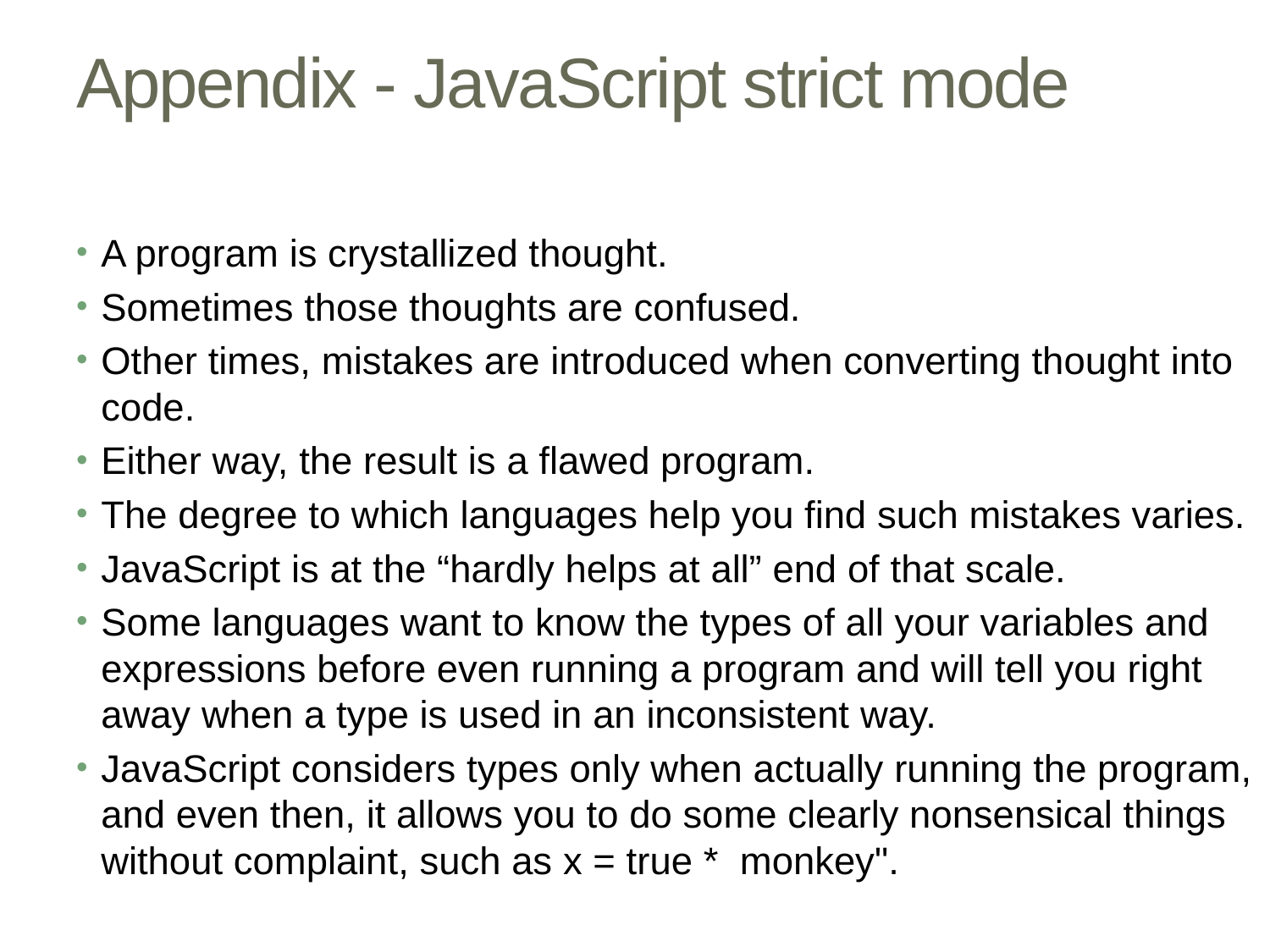

# Appendix - JavaScript strict mode
A program is crystallized thought.
Sometimes those thoughts are confused.
Other times, mistakes are introduced when converting thought into code.
Either way, the result is a flawed program.
The degree to which languages help you find such mistakes varies.
JavaScript is at the “hardly helps at all” end of that scale.
Some languages want to know the types of all your variables and expressions before even running a program and will tell you right away when a type is used in an inconsistent way.
JavaScript considers types only when actually running the program, and even then, it allows you to do some clearly nonsensical things without complaint, such as x = true *  monkey".